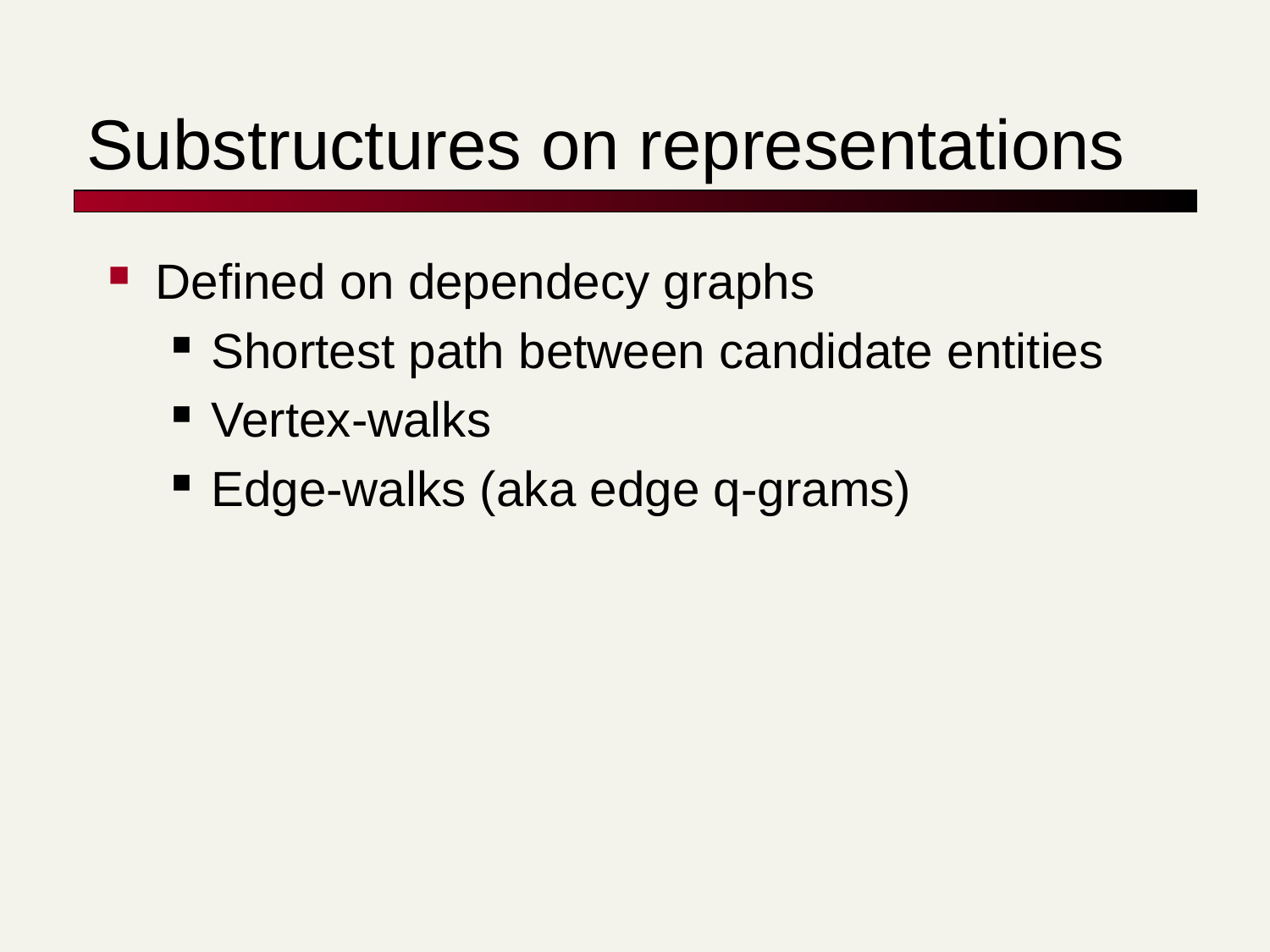

# Substructures on representations
Defined on dependecy graphs
Shortest path between candidate entities
Vertex-walks
Edge-walks (aka edge q-grams)